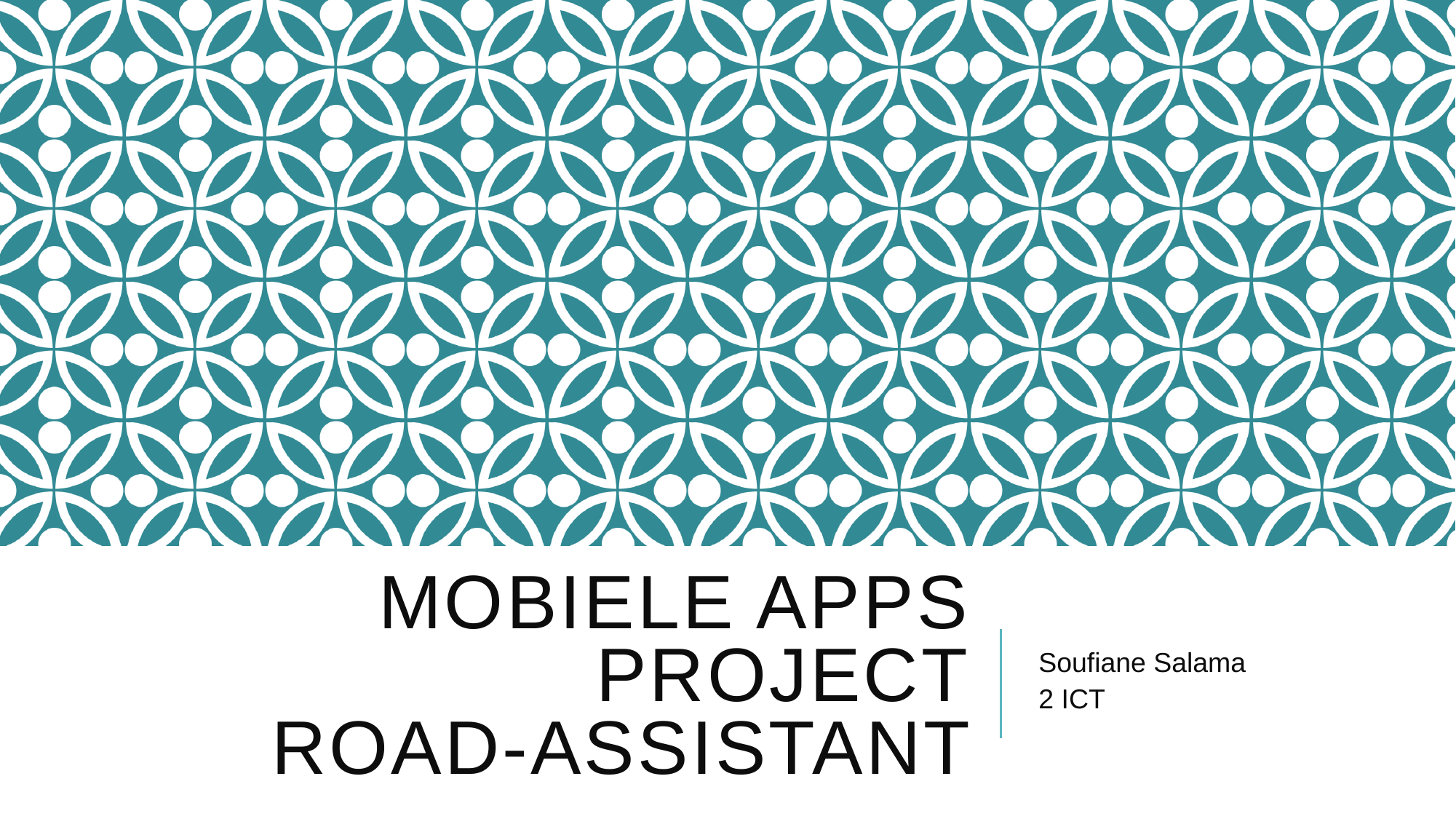

# Mobiele apps project road-assistant
Soufiane Salama
2 ICT